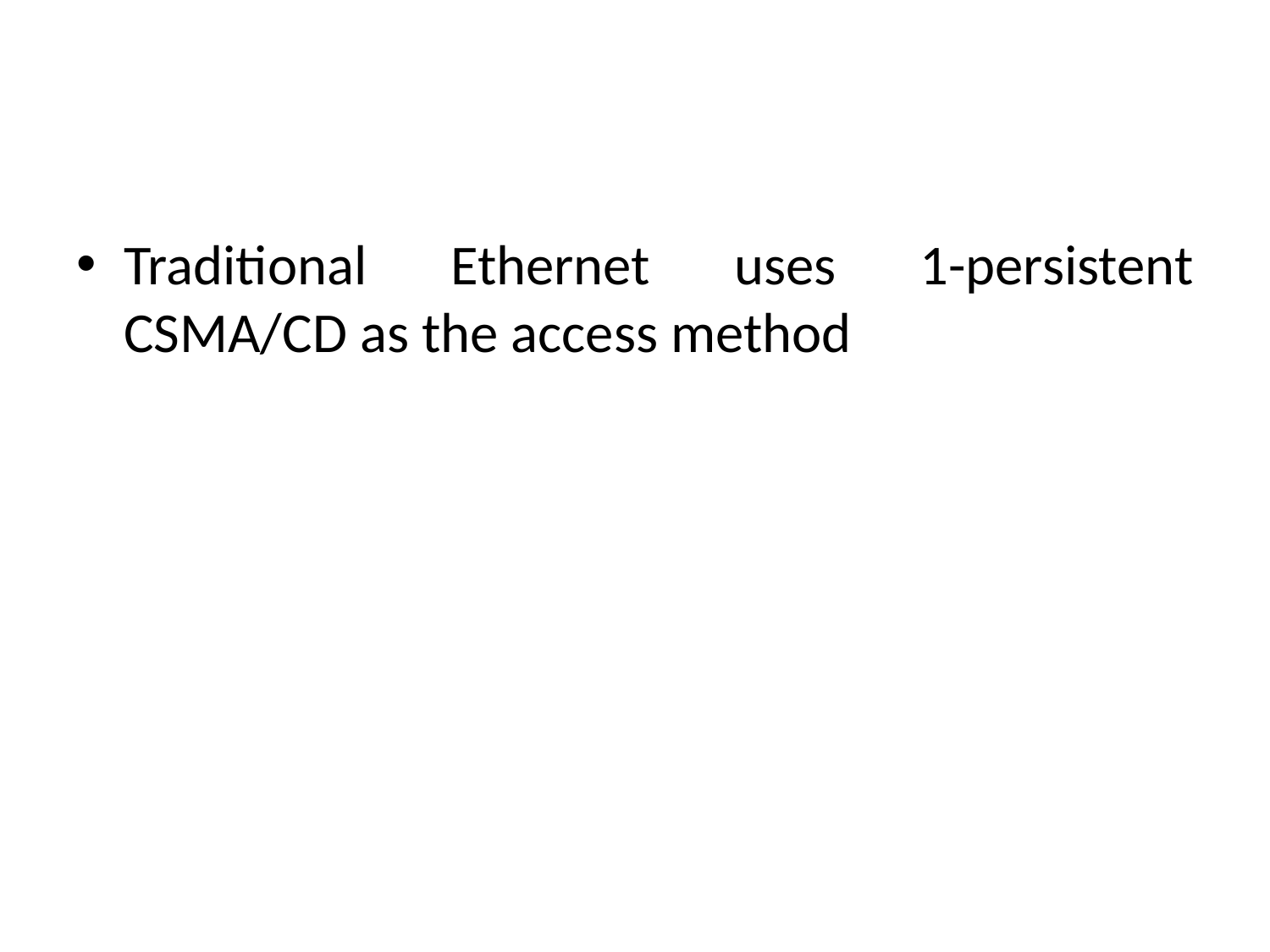

#
Traditional Ethernet uses 1-persistent CSMA/CD as the access method